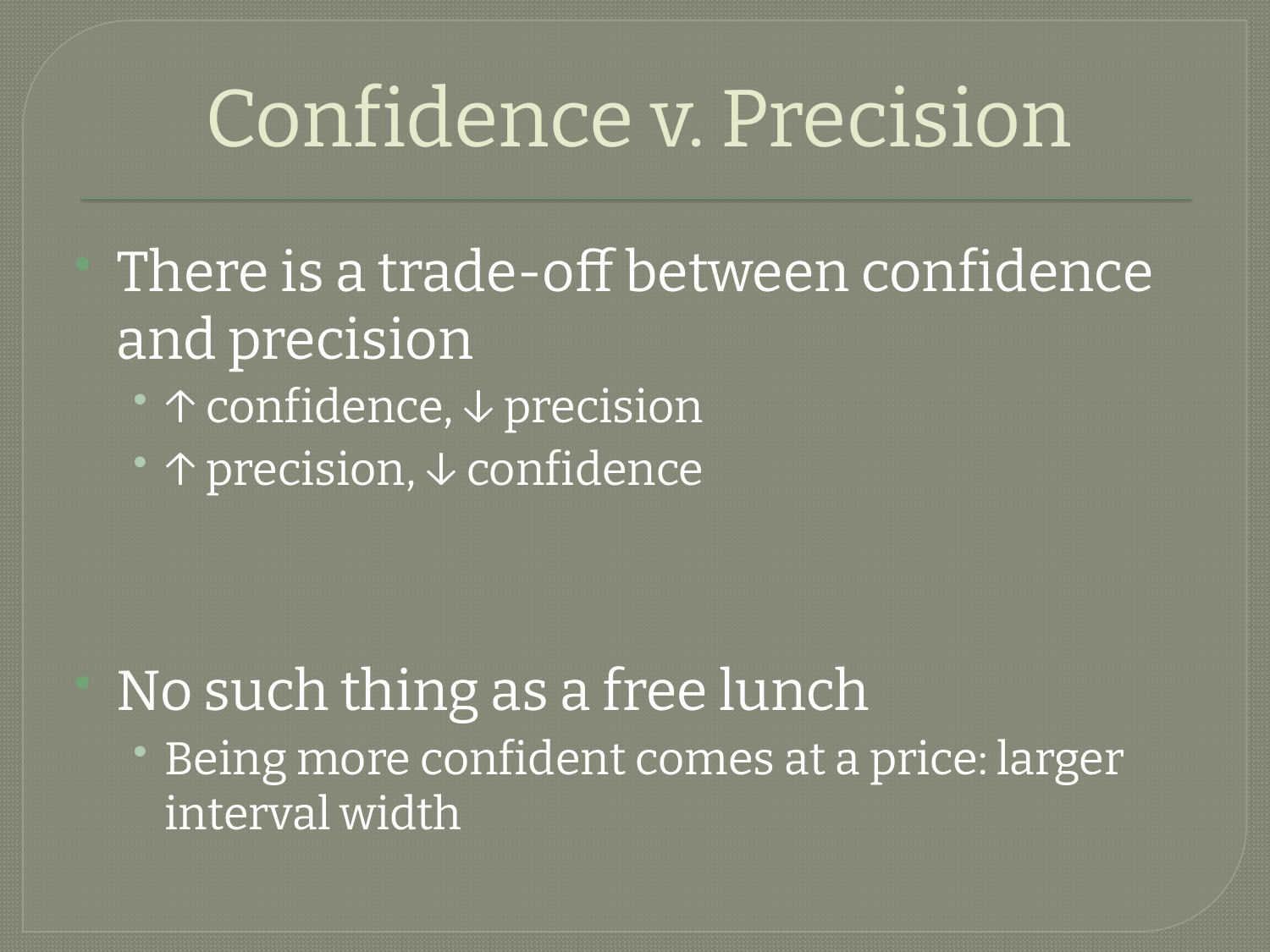

# Confidence v. Precision
There is a trade-off between confidence and precision
↑ confidence, ↓ precision
↑ precision, ↓ confidence

No such thing as a free lunch
Being more confident comes at a price: larger interval width